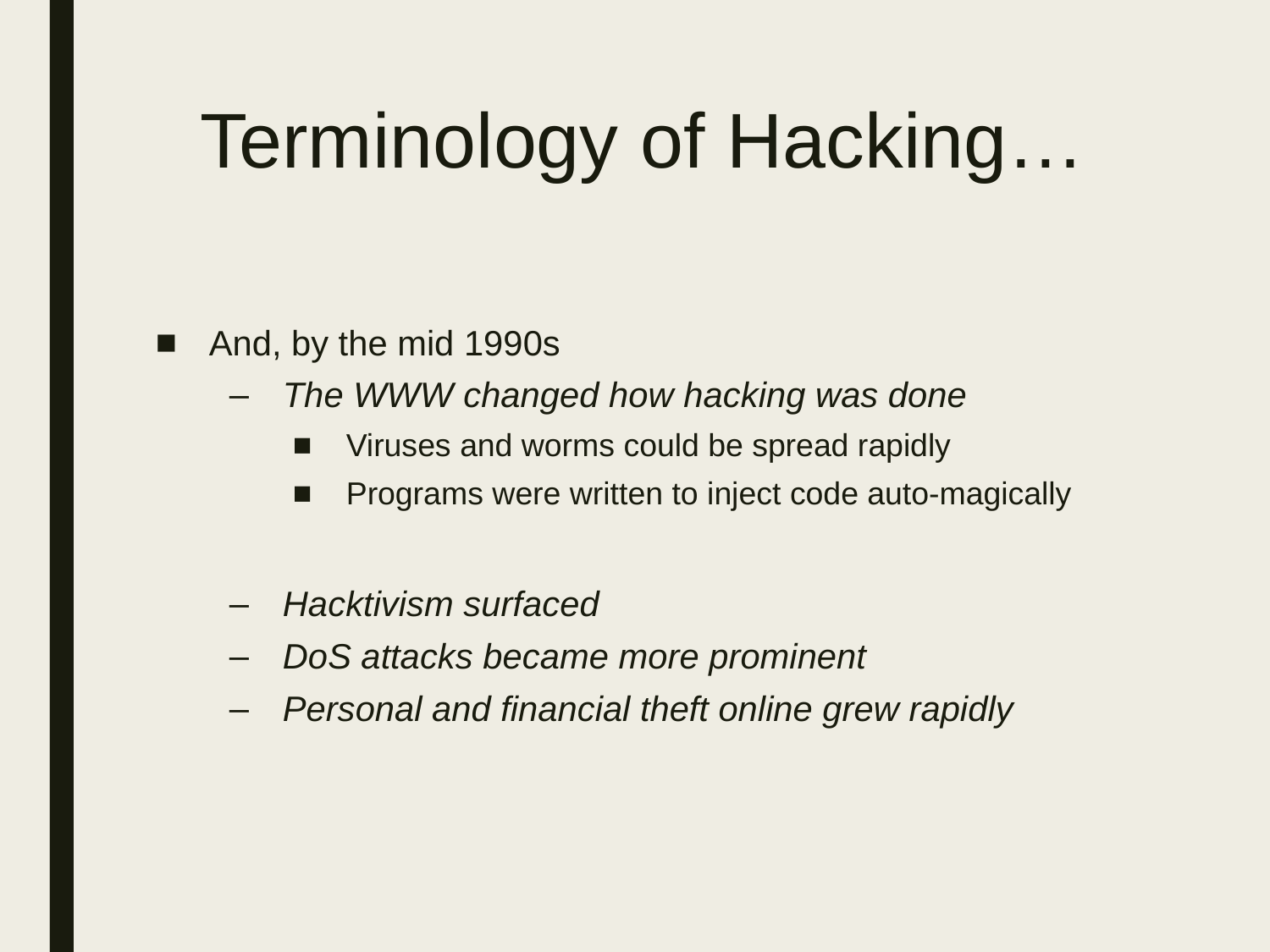

# Terminology of Hacking…
And, by the mid 1990s
The WWW changed how hacking was done
Viruses and worms could be spread rapidly
Programs were written to inject code auto-magically

Hacktivism surfaced
DoS attacks became more prominent
Personal and financial theft online grew rapidly